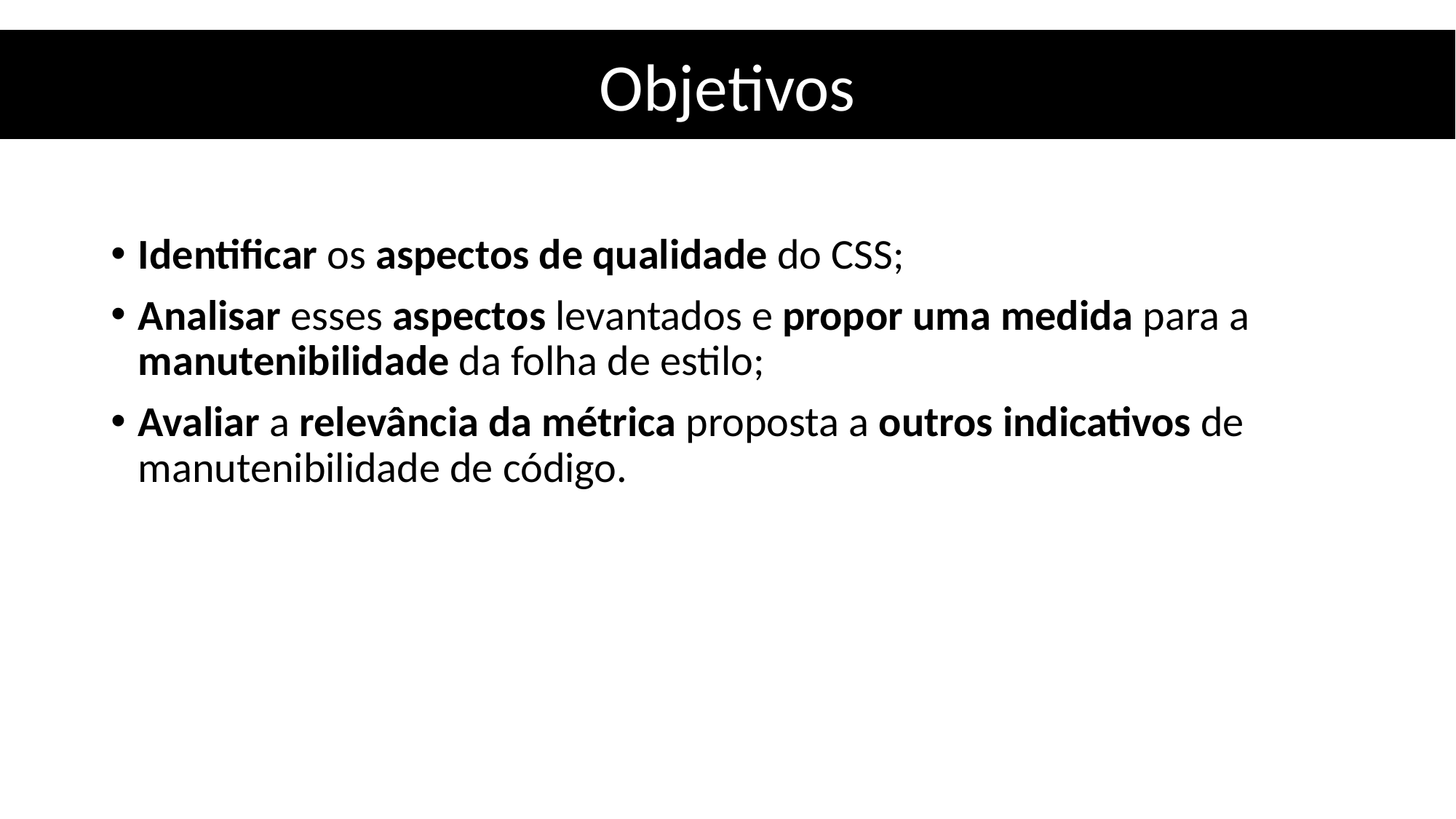

Objetivos
Identificar os aspectos de qualidade do CSS;
Analisar esses aspectos levantados e propor uma medida para a manutenibilidade da folha de estilo;
Avaliar a relevância da métrica proposta a outros indicativos de manutenibilidade de código.